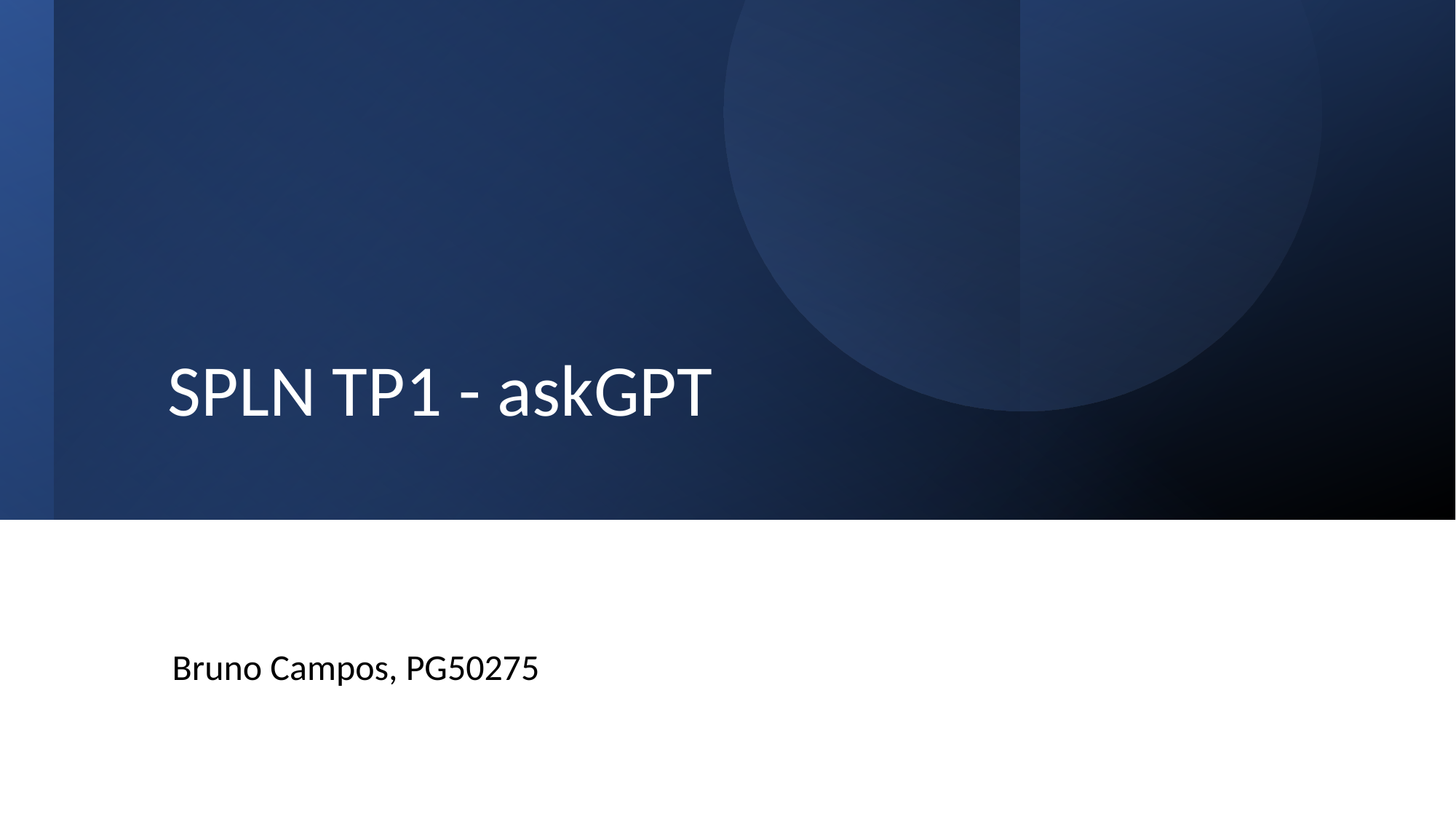

# SPLN TP1 - askGPT
Bruno Campos, PG50275